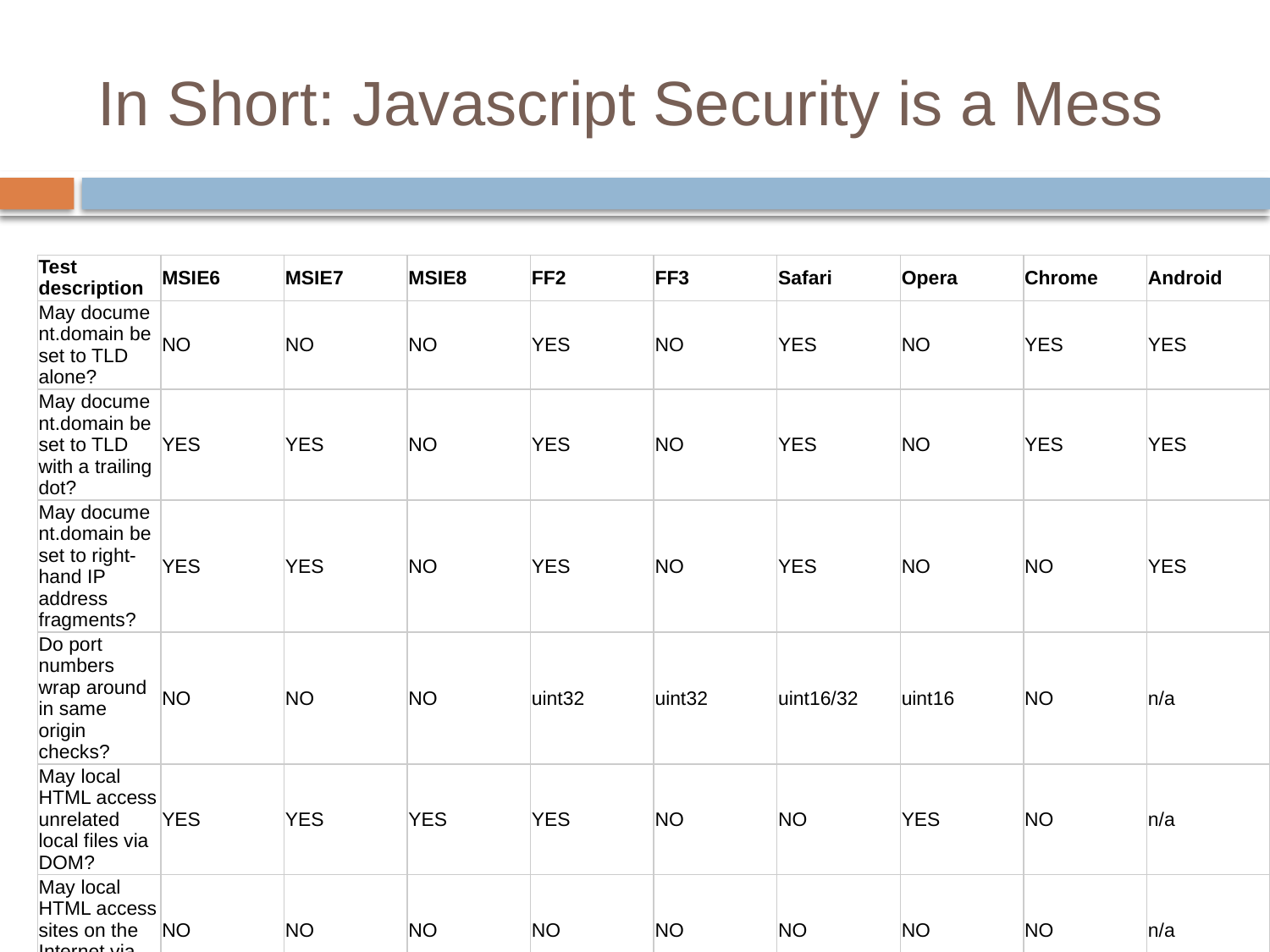

# In Short: Javascript Security is a Mess
| Test description | MSIE6 | MSIE7 | MSIE8 | FF2 | FF3 | Safari | Opera | Chrome | Android |
| --- | --- | --- | --- | --- | --- | --- | --- | --- | --- |
| May document.domain be set to TLD alone? | NO | NO | NO | YES | NO | YES | NO | YES | YES |
| May document.domain be set to TLD with a trailing dot? | YES | YES | NO | YES | NO | YES | NO | YES | YES |
| May document.domain be set to right-hand IP address fragments? | YES | YES | NO | YES | NO | YES | NO | NO | YES |
| Do port numbers wrap around in same origin checks? | NO | NO | NO | uint32 | uint32 | uint16/32 | uint16 | NO | n/a |
| May local HTML access unrelated local files via DOM? | YES | YES | YES | YES | NO | NO | YES | NO | n/a |
| May local HTML access sites on the Internet via DOM? | NO | NO | NO | NO | NO | NO | NO | NO | n/a |